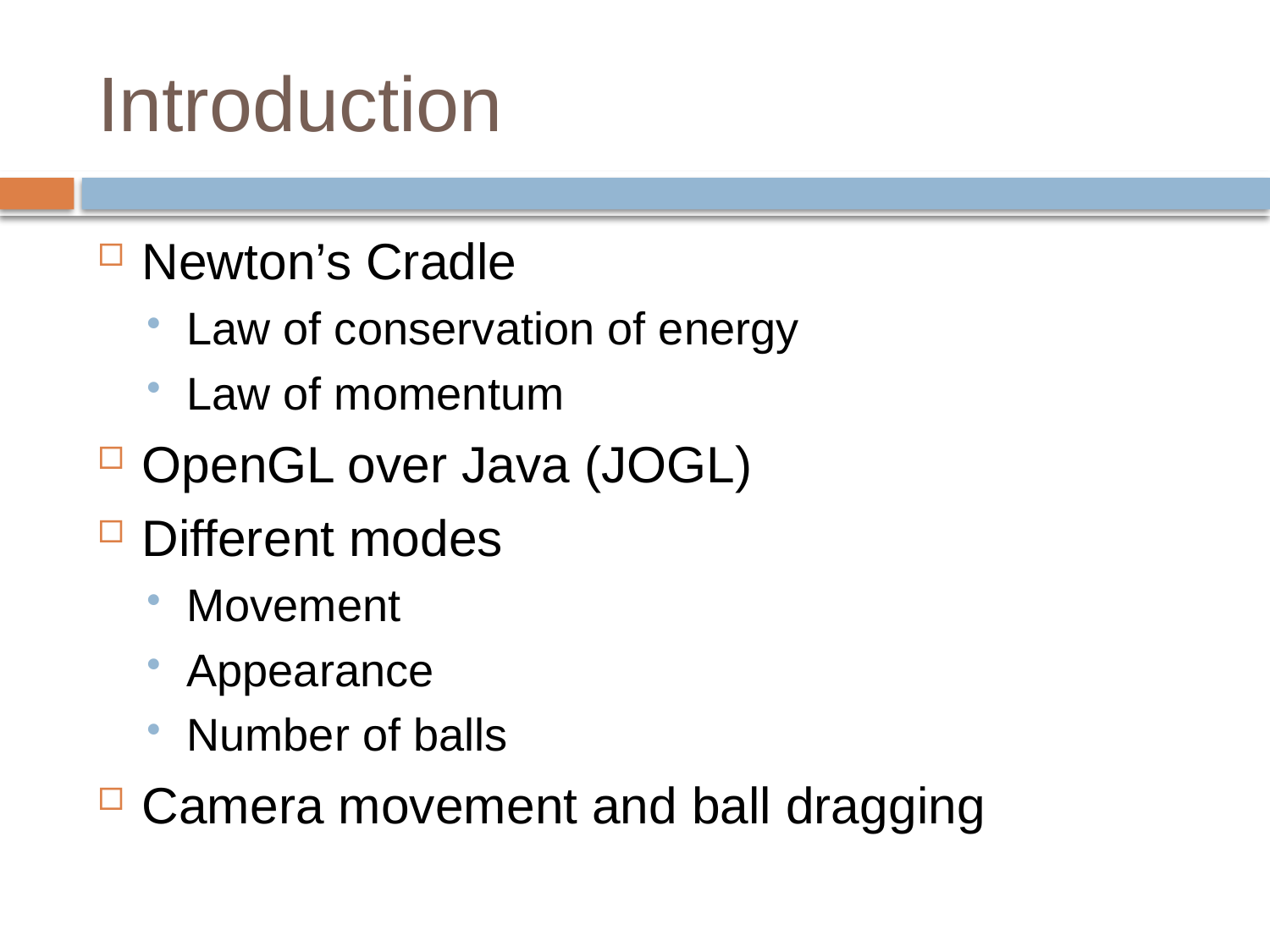

# Introduction
Newton’s Cradle
Law of conservation of energy
Law of momentum
OpenGL over Java (JOGL)
Different modes
Movement
Appearance
Number of balls
Camera movement and ball dragging